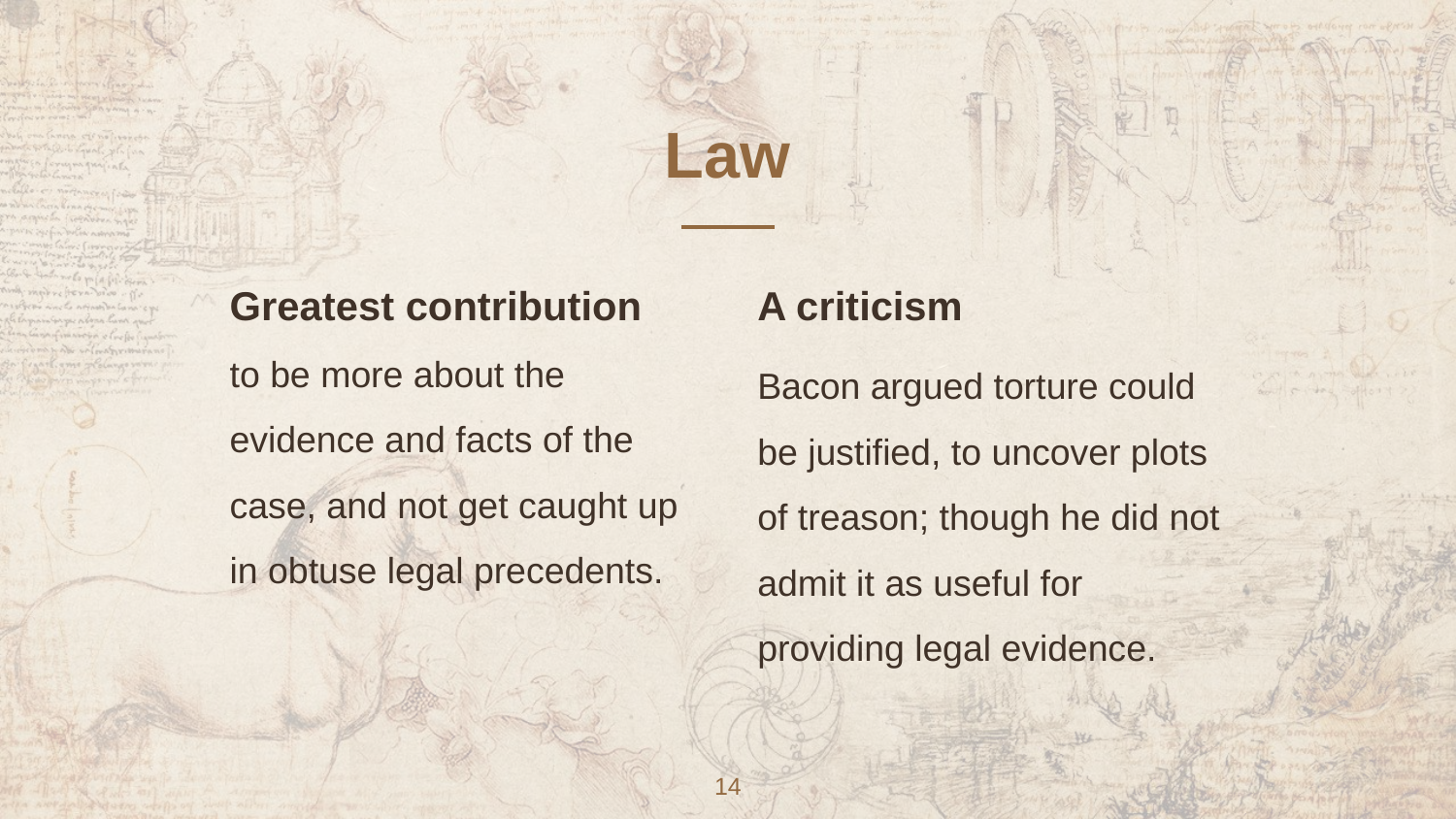

# Law
Greatest contribution    to be more about the evidence and facts of the case, and not get caught up in obtuse legal precedents.
A criticism
Bacon argued torture could be justified, to uncover plots of treason; though he did not admit it as useful for providing legal evidence.
14